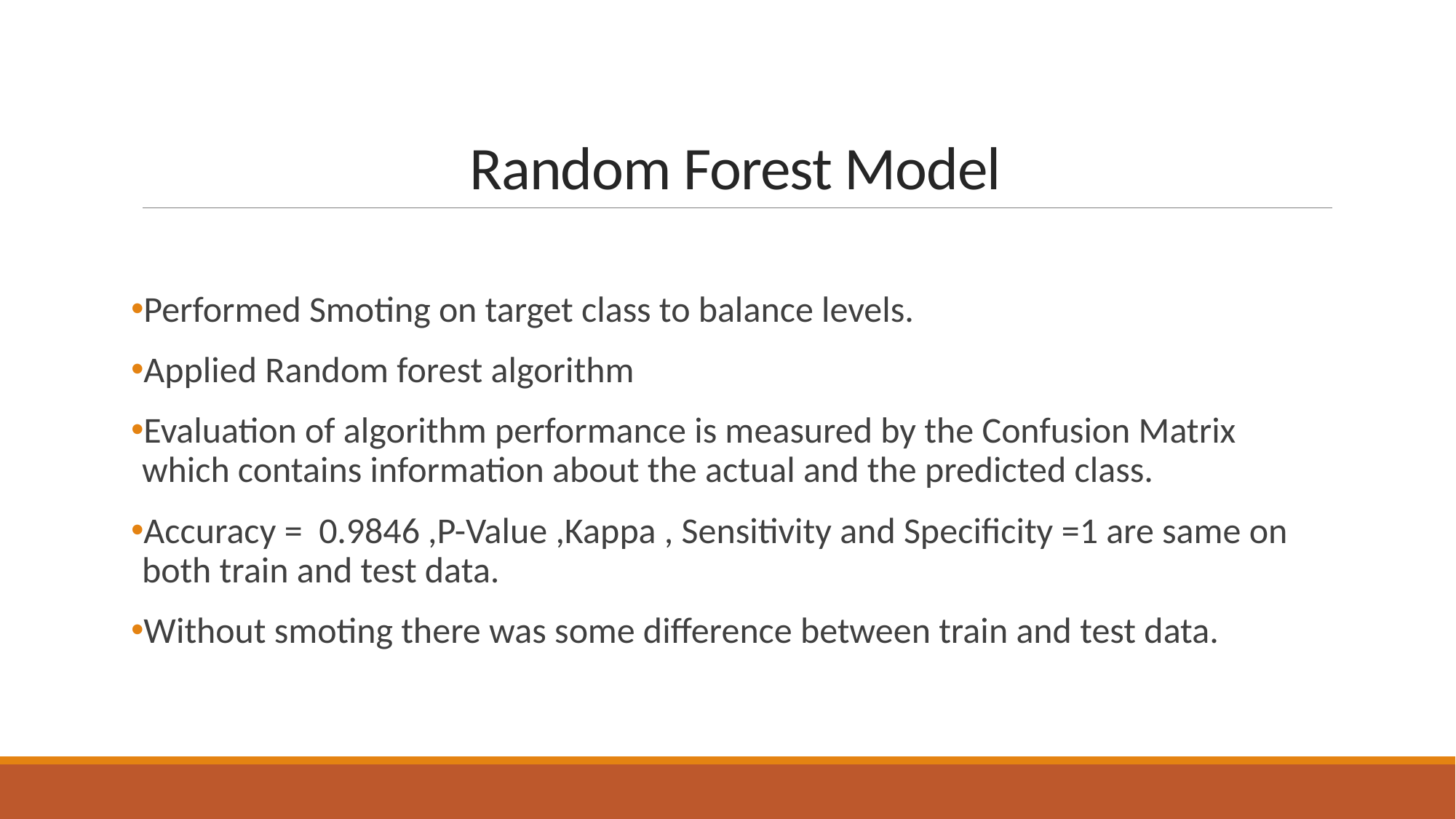

# Random Forest Model

Performed Smoting on target class to balance levels.
Applied Random forest algorithm
Evaluation of algorithm performance is measured by the Confusion Matrix which contains information about the actual and the predicted class.
Accuracy =  0.9846 ,P-Value ,Kappa , Sensitivity and Specificity =1 are same on both train and test data.
Without smoting there was some difference between train and test data.